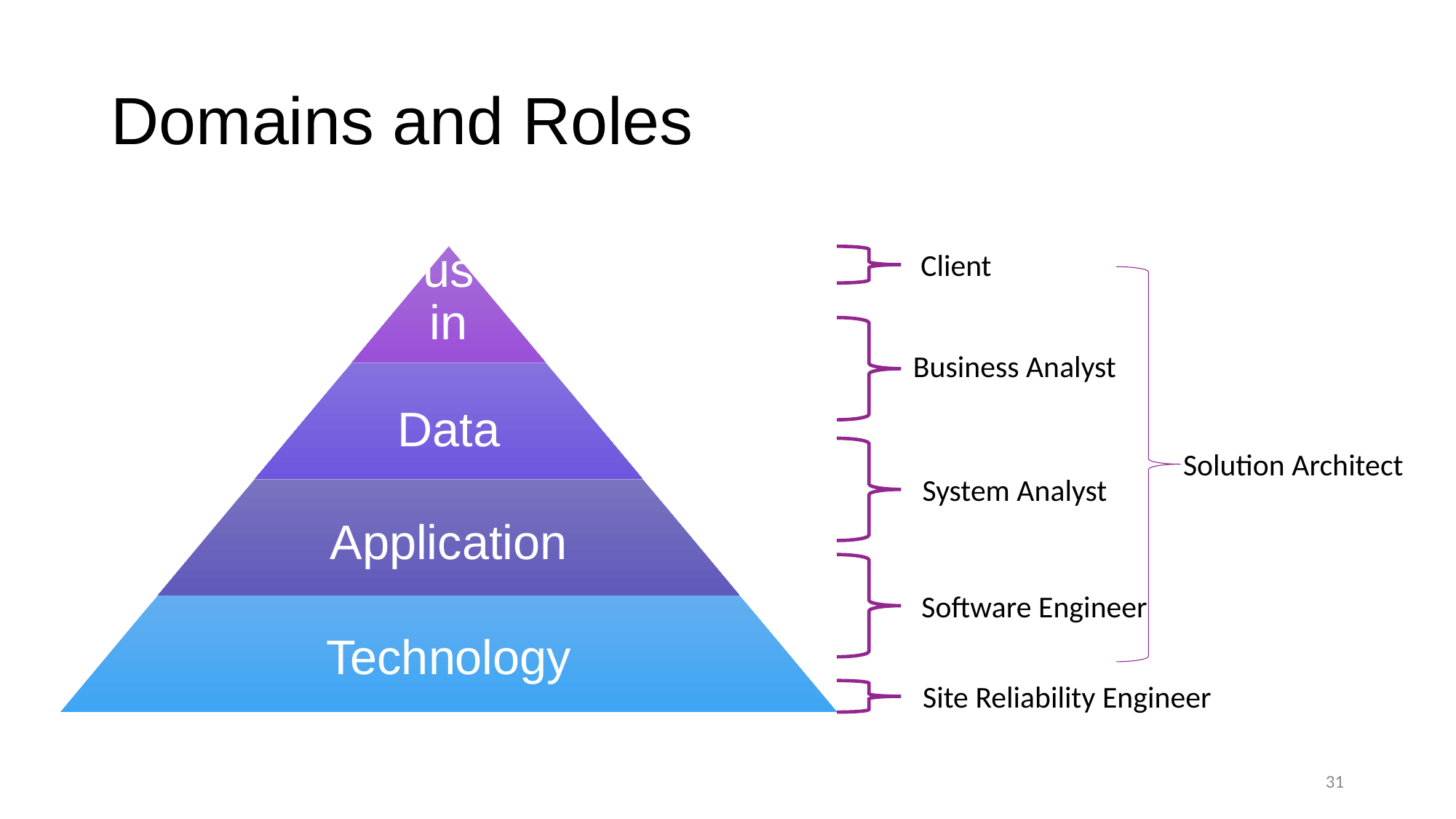

# Domains and Roles
Client
Business
Data
Application
Technology

Business Analyst

Solution Architect
System Analyst

Software Engineer
Site Reliability Engineer

31